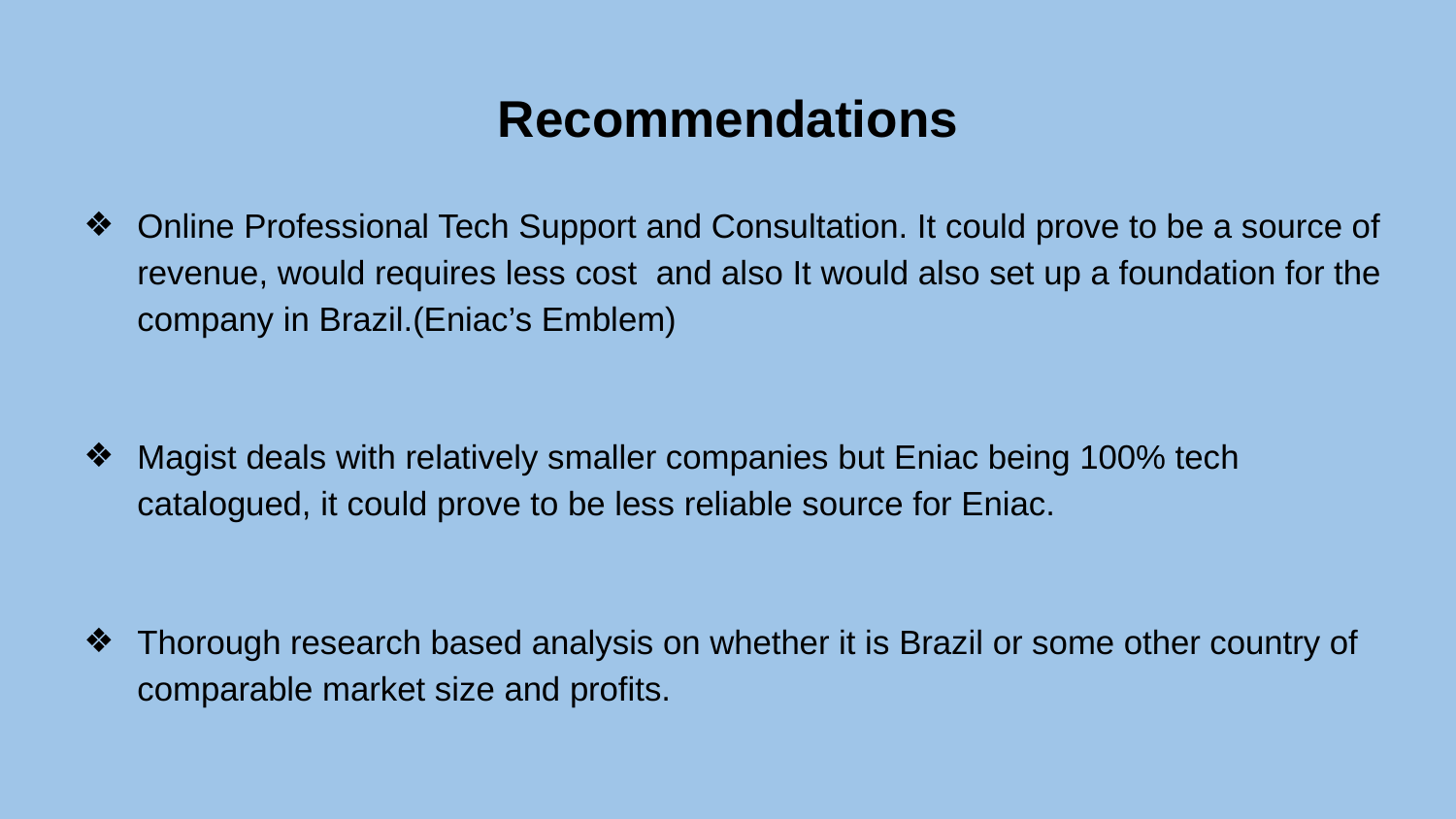

# Recommendations
Online Professional Tech Support and Consultation. It could prove to be a source of revenue, would requires less cost  and also It would also set up a foundation for the company in Brazil.(Eniac’s Emblem)

Magist deals with relatively smaller companies but Eniac being 100% tech catalogued, it could prove to be less reliable source for Eniac.

Thorough research based analysis on whether it is Brazil or some other country of comparable market size and profits.